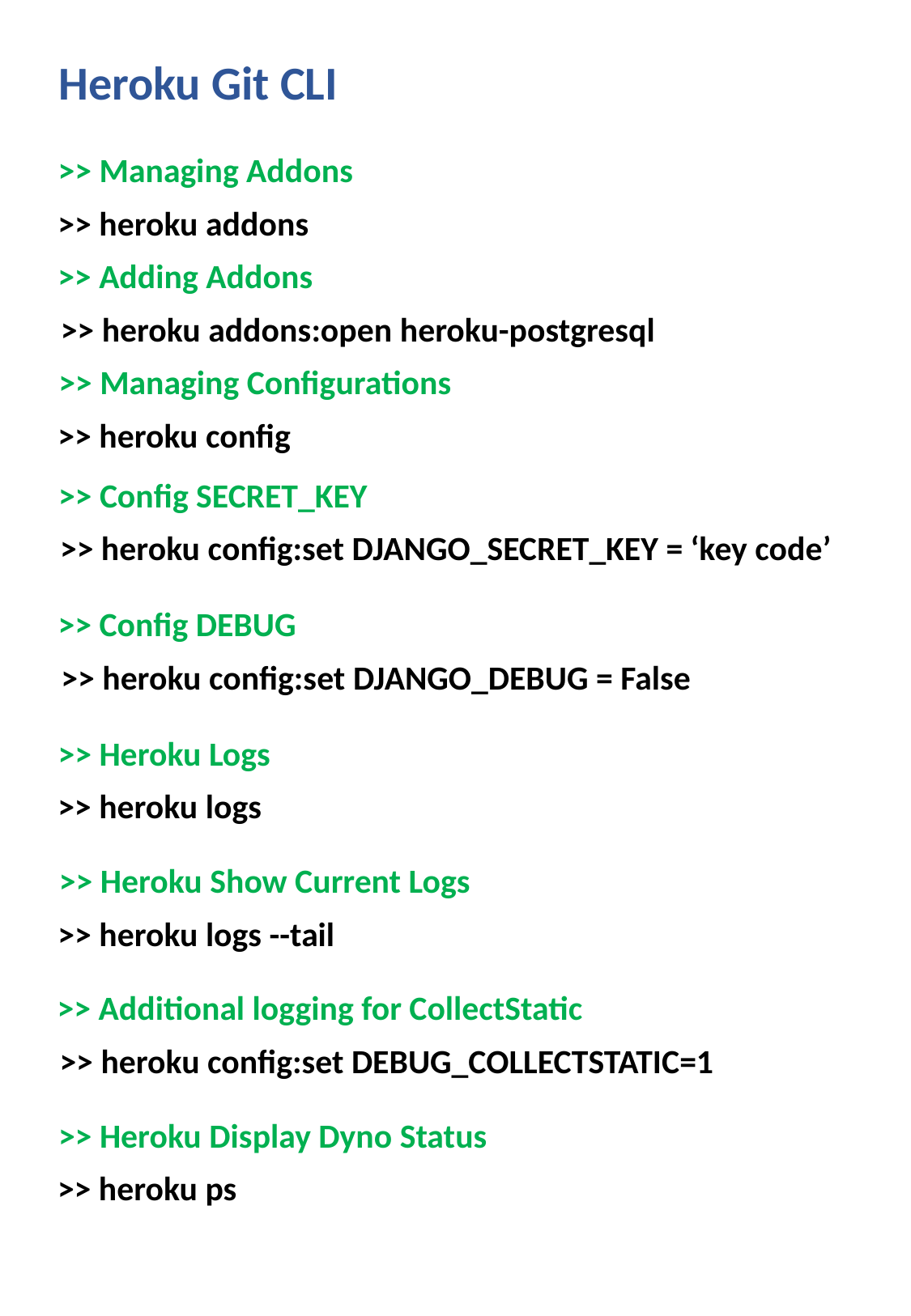

Heroku Git CLI
>> Managing Addons
>> heroku addons
>> Adding Addons
>> heroku addons:open heroku-postgresql
>> Managing Configurations
>> heroku config
>> Config SECRET_KEY
>> heroku config:set DJANGO_SECRET_KEY = ‘key code’
>> Config DEBUG
>> heroku config:set DJANGO_DEBUG = False
>> Heroku Logs
>> heroku logs
>> Heroku Show Current Logs
>> heroku logs --tail
>> Additional logging for CollectStatic
>> heroku config:set DEBUG_COLLECTSTATIC=1
>> Heroku Display Dyno Status
>> heroku ps